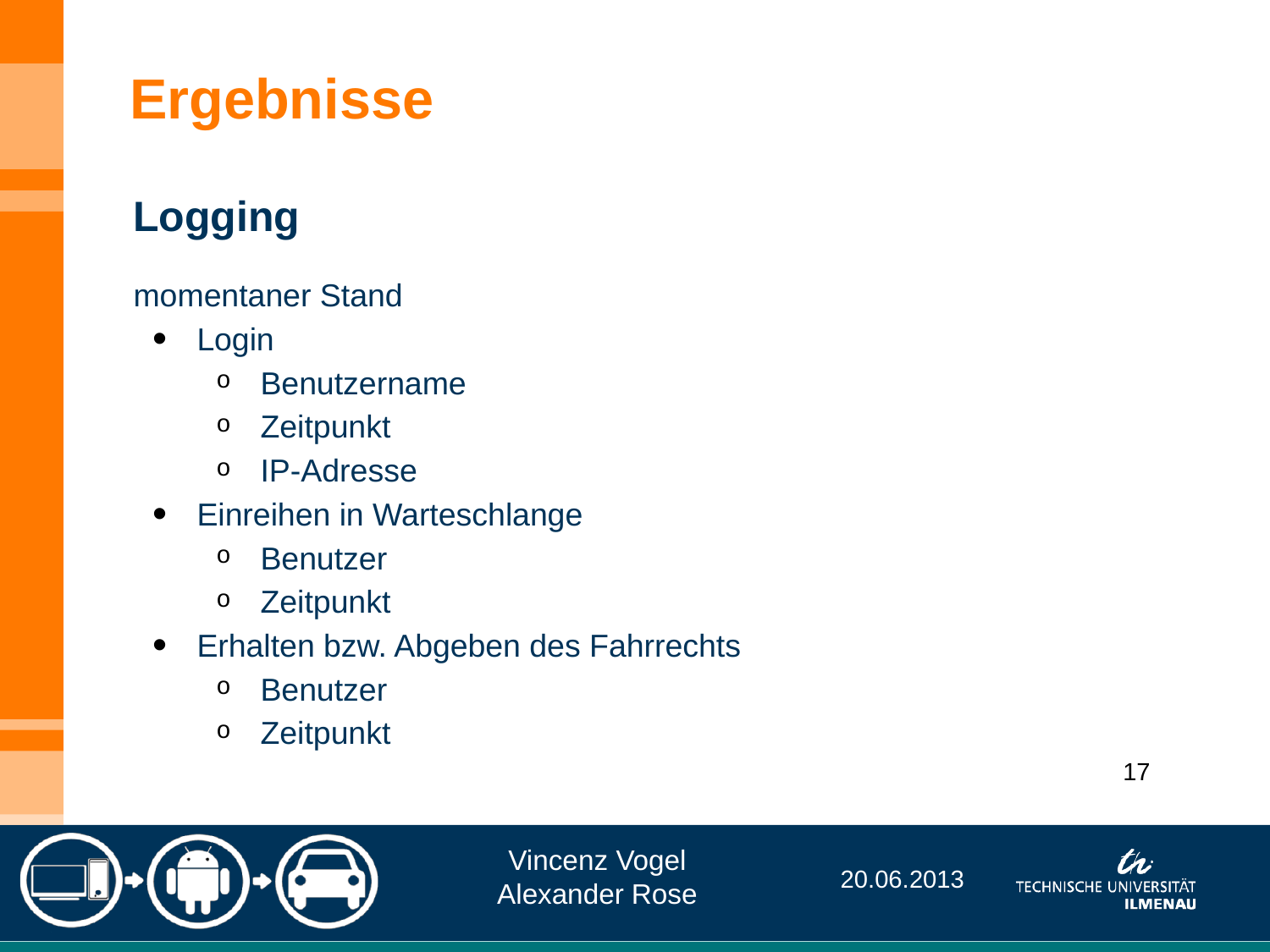

Ergebnisse

Logging

momentaner Stand
Login
Benutzername
Zeitpunkt
IP-Adresse
Einreihen in Warteschlange
Benutzer
Zeitpunkt
Erhalten bzw. Abgeben des Fahrrechts
Benutzer
Zeitpunkt

17

Vincenz Vogel
Alexander Rose

20.06.2013